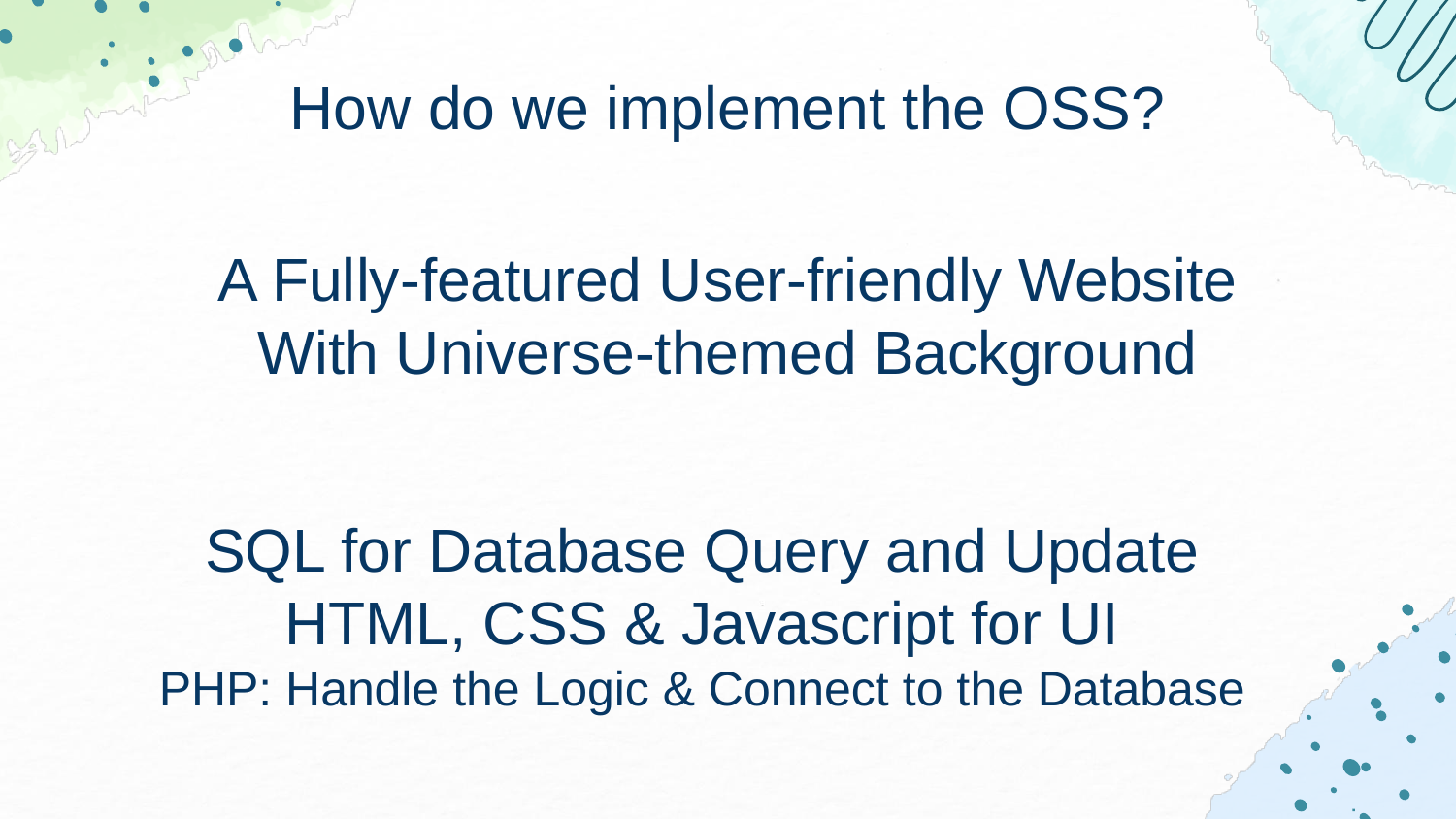

# How do we implement the OSS?
A Fully-featured User-friendly Website
With Universe-themed Background
SQL for Database Query and Update
HTML, CSS & Javascript for UI
PHP: Handle the Logic & Connect to the Database